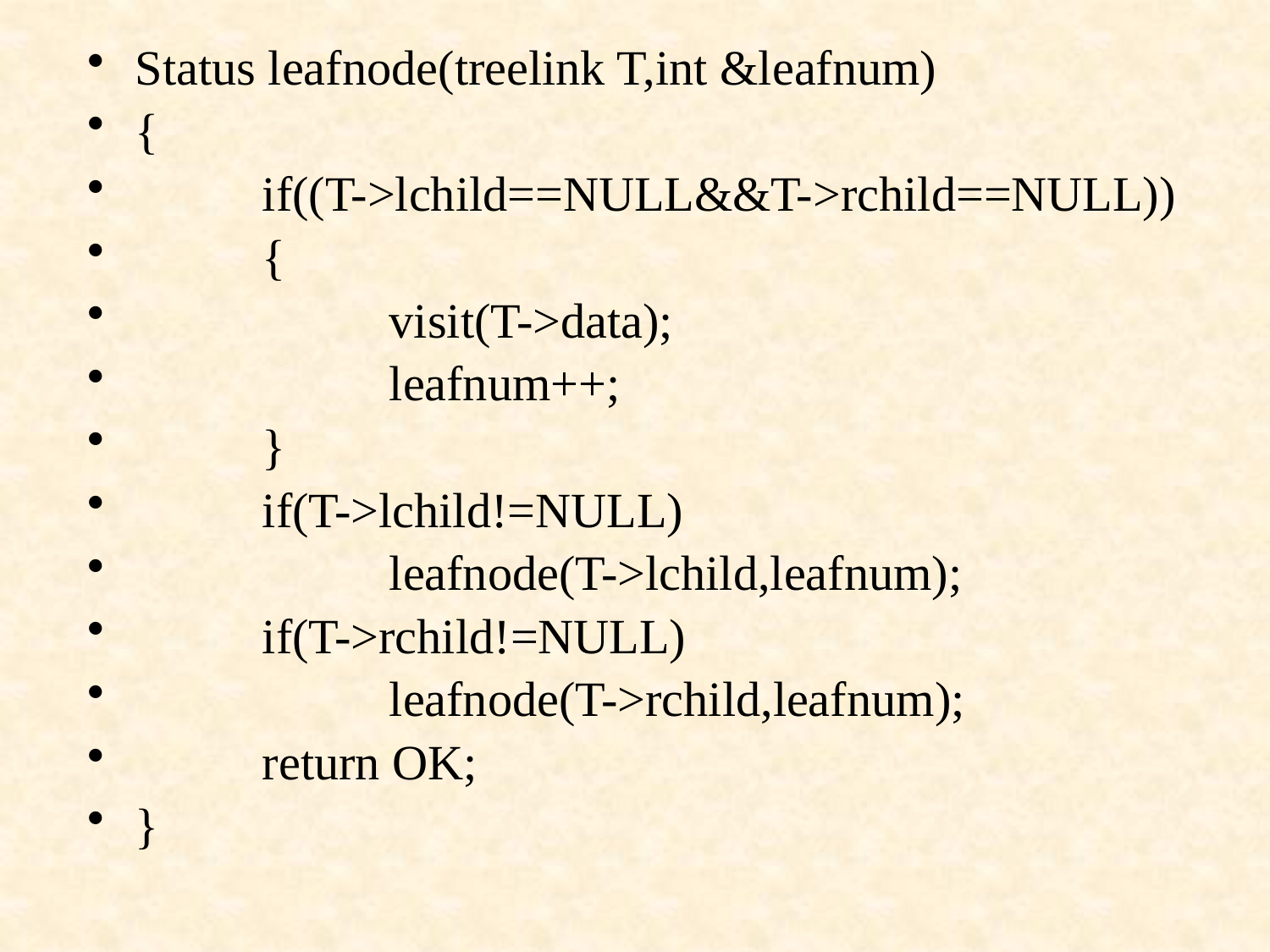

Status leafnode(treelink T,int &leafnum)
{
	if((T->lchild==NULL&&T->rchild==NULL))
	{
		visit(T->data);
		leafnum++;
	}
	if(T->lchild!=NULL)
		leafnode(T->lchild,leafnum);
	if(T->rchild!=NULL)
		leafnode(T->rchild,leafnum);
	return OK;
}